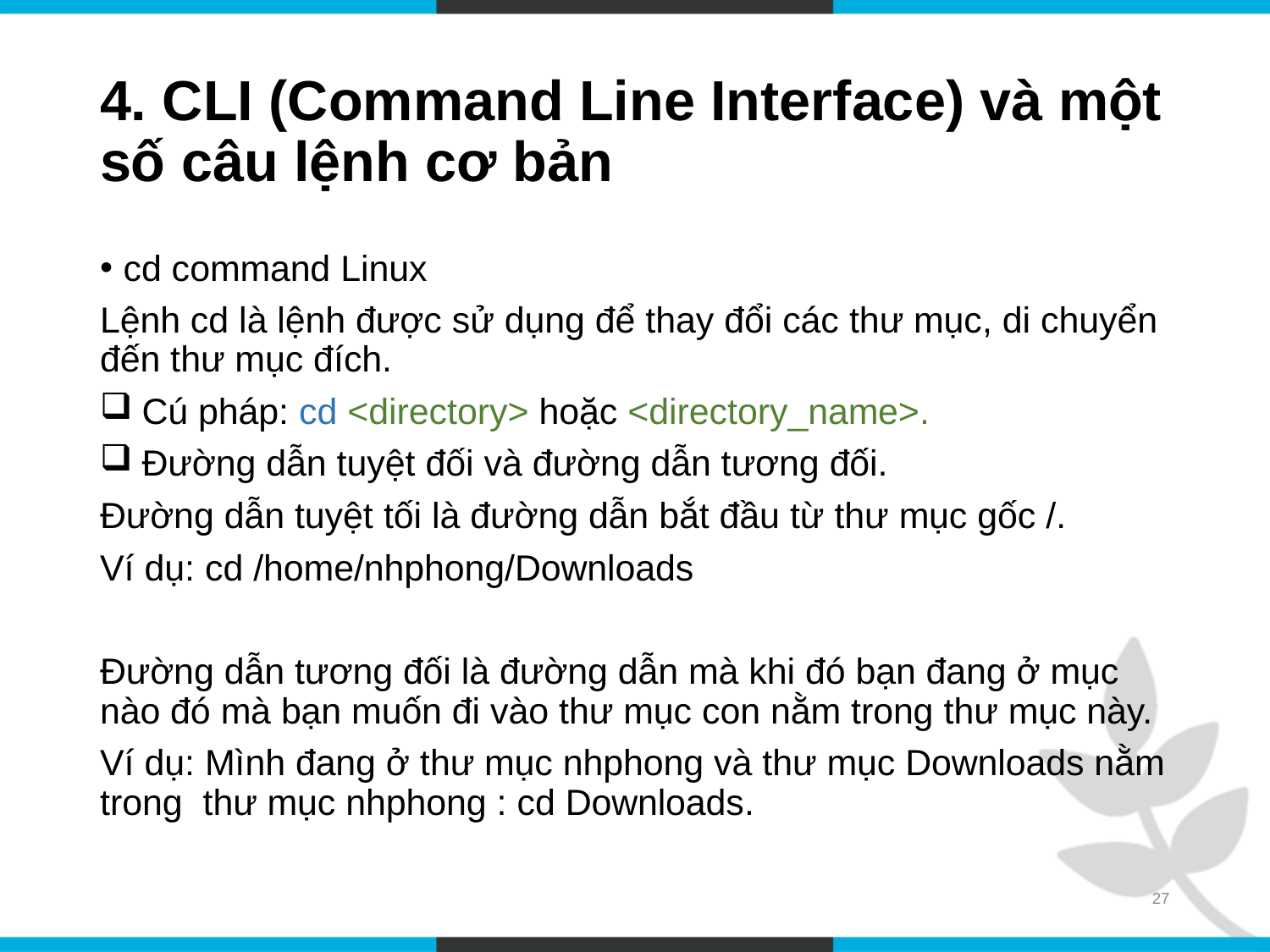

# 4. CLI (Command Line Interface) và một số câu lệnh cơ bản
cd command Linux
Lệnh cd là lệnh được sử dụng để thay đổi các thư mục, di chuyển đến thư mục đích.
 Cú pháp: cd <directory> hoặc <directory_name>.
 Đường dẫn tuyệt đối và đường dẫn tương đối.
Đường dẫn tuyệt tối là đường dẫn bắt đầu từ thư mục gốc /.
Ví dụ: cd /home/nhphong/Downloads

Đường dẫn tương đối là đường dẫn mà khi đó bạn đang ở mục nào đó mà bạn muốn đi vào thư mục con nằm trong thư mục này.
Ví dụ: Mình đang ở thư mục nhphong và thư mục Downloads nằm trong  thư mục nhphong : cd Downloads.
27